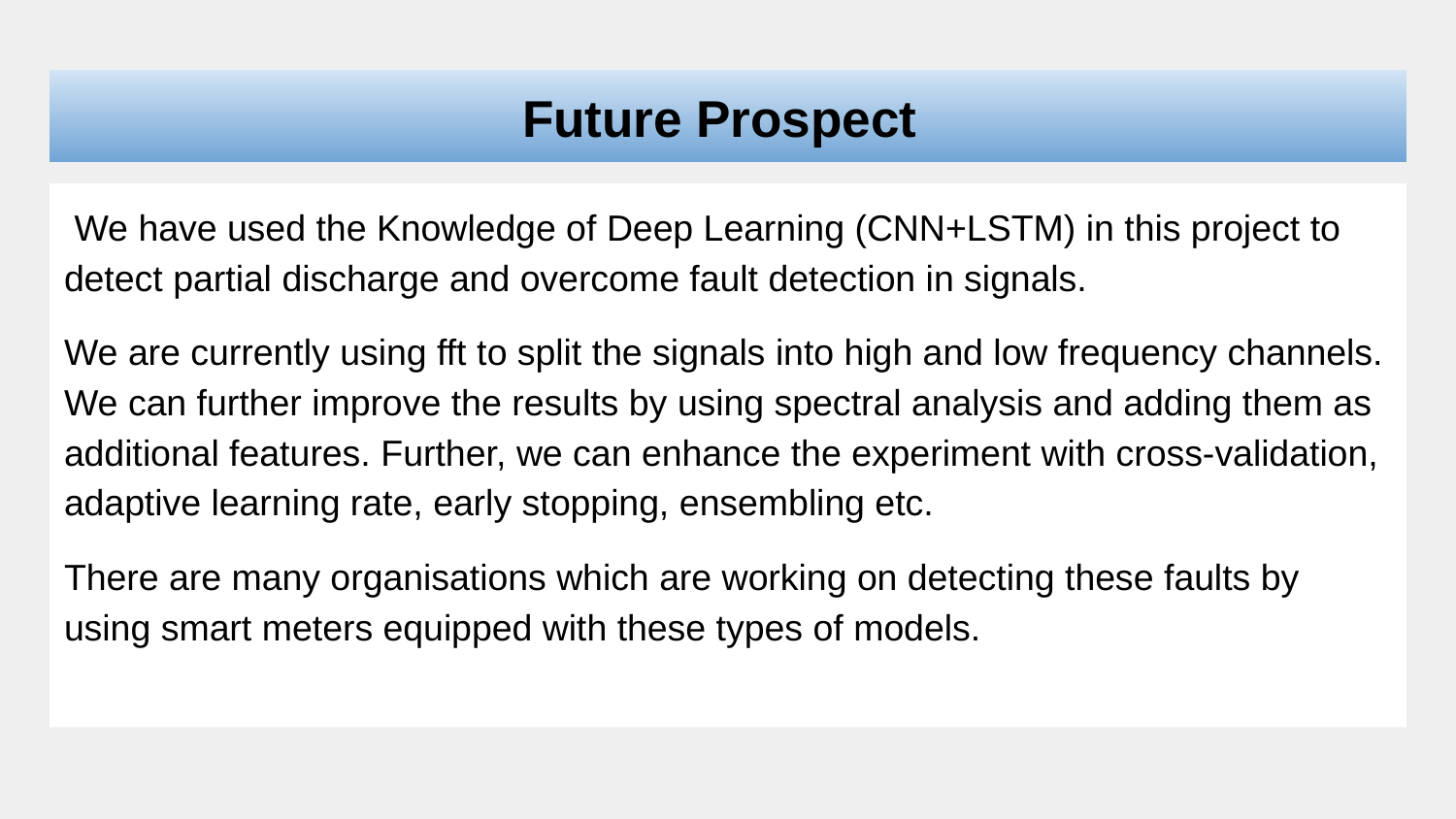

# Future Prospect
 We have used the Knowledge of Deep Learning (CNN+LSTM) in this project to detect partial discharge and overcome fault detection in signals.
We are currently using fft to split the signals into high and low frequency channels. We can further improve the results by using spectral analysis and adding them as additional features. Further, we can enhance the experiment with cross-validation, adaptive learning rate, early stopping, ensembling etc.
There are many organisations which are working on detecting these faults by using smart meters equipped with these types of models.